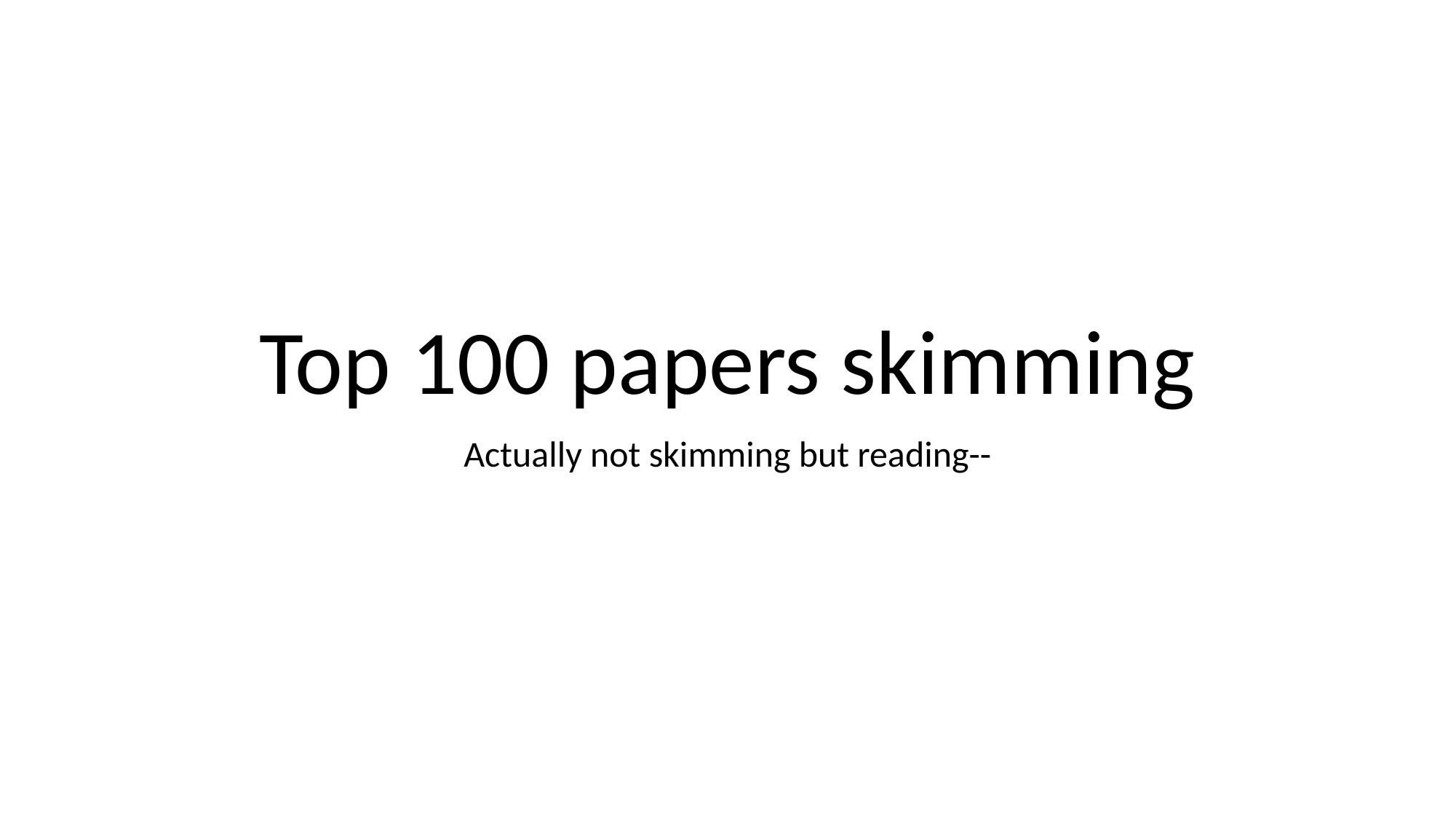

# Top 100 papers skimming
Actually not skimming but reading--